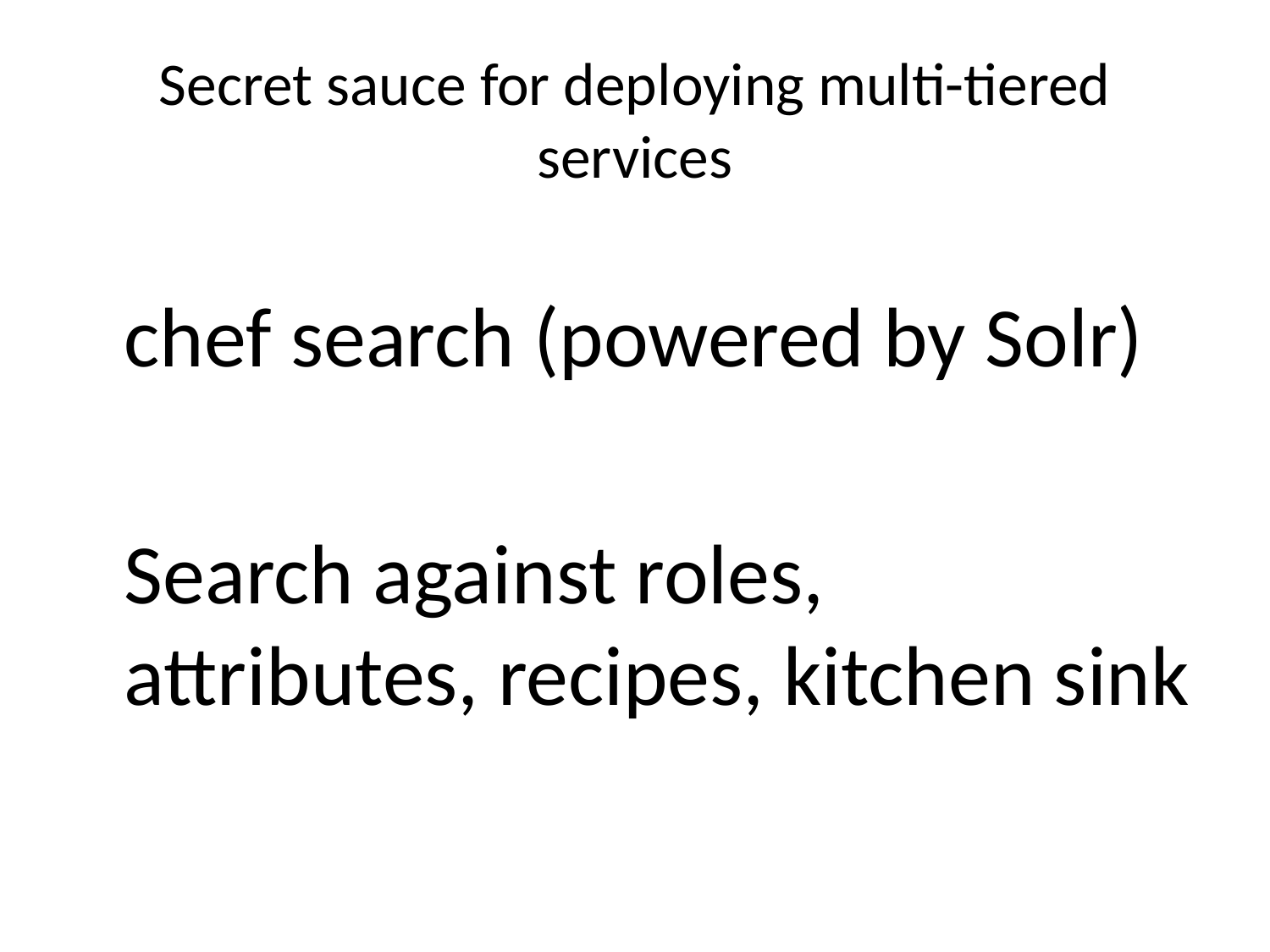

# Secret sauce for deploying multi-tiered services
chef search (powered by Solr)

Search against roles, attributes, recipes, kitchen sink